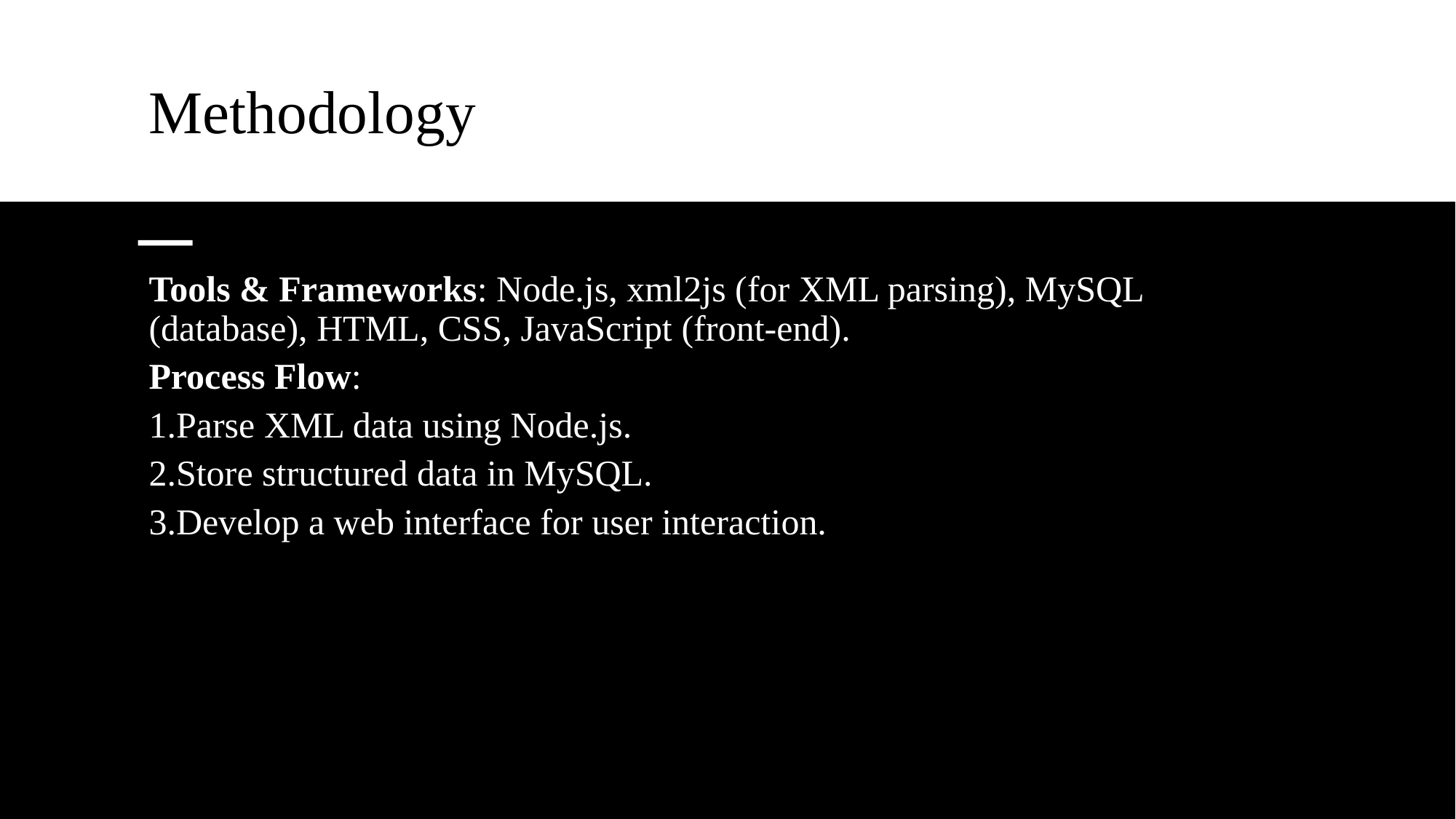

# Methodology

Tools & Frameworks: Node.js, xml2js (for XML parsing), MySQL (database), HTML, CSS, JavaScript (front-end).
Process Flow:
Parse XML data using Node.js.
Store structured data in MySQL.
Develop a web interface for user interaction.